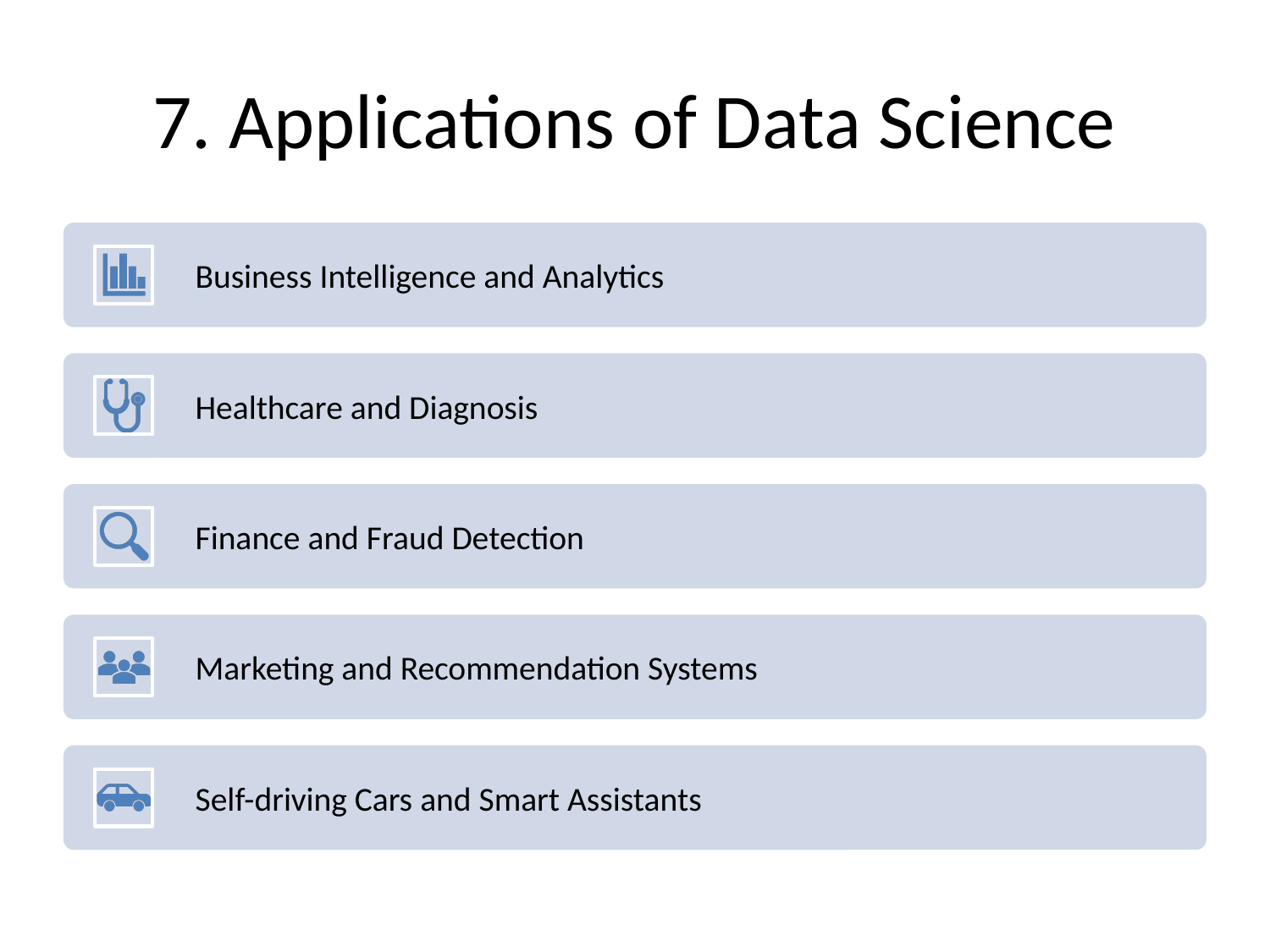

# 7. Applications of Data Science
Business Intelligence and Analytics
Healthcare and Diagnosis
Finance and Fraud Detection
Marketing and Recommendation Systems
Self-driving Cars and Smart Assistants